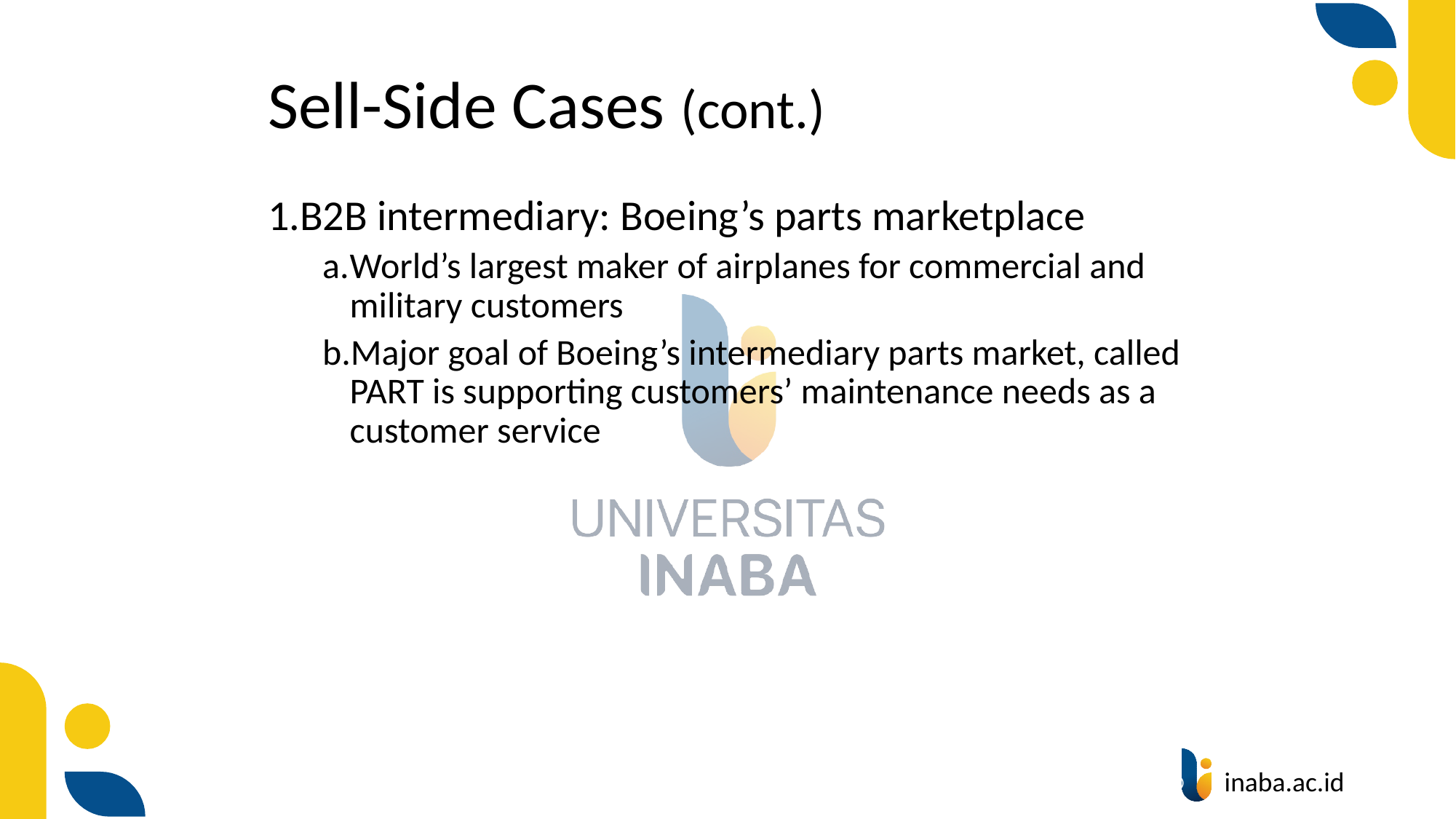

# Sell-Side Cases (cont.)
B2B intermediary: Boeing’s parts marketplace
World’s largest maker of airplanes for commercial and military customers
Major goal of Boeing’s intermediary parts market, called PART is supporting customers’ maintenance needs as a customer service
47
© Prentice Hall 2004